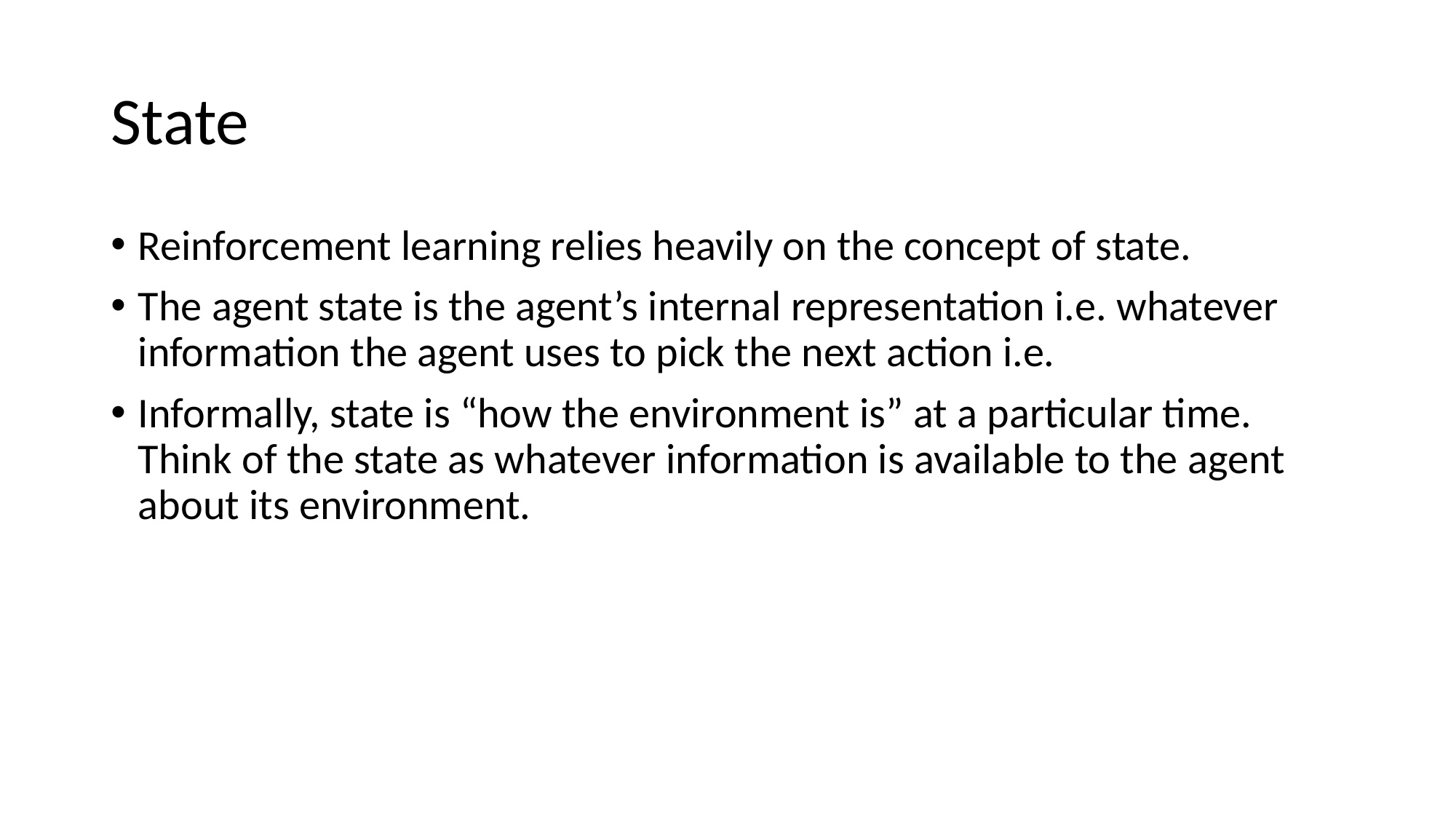

# State
Reinforcement learning relies heavily on the concept of state.
The agent state is the agent’s internal representation i.e. whatever information the agent uses to pick the next action i.e.
Informally, state is “how the environment is” at a particular time. Think of the state as whatever information is available to the agent about its environment.